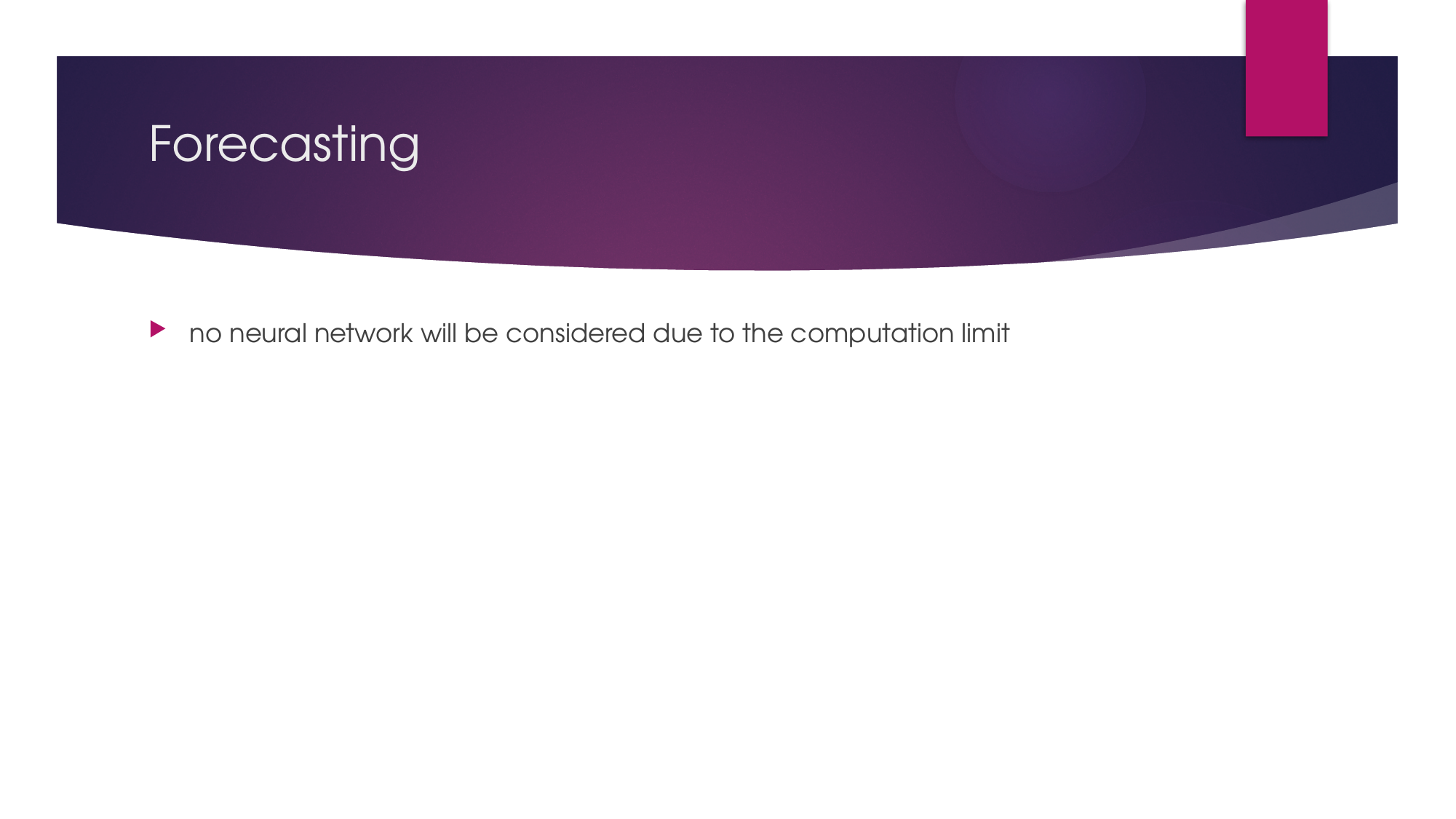

# Forecasting
no neural network will be considered due to the computation limit